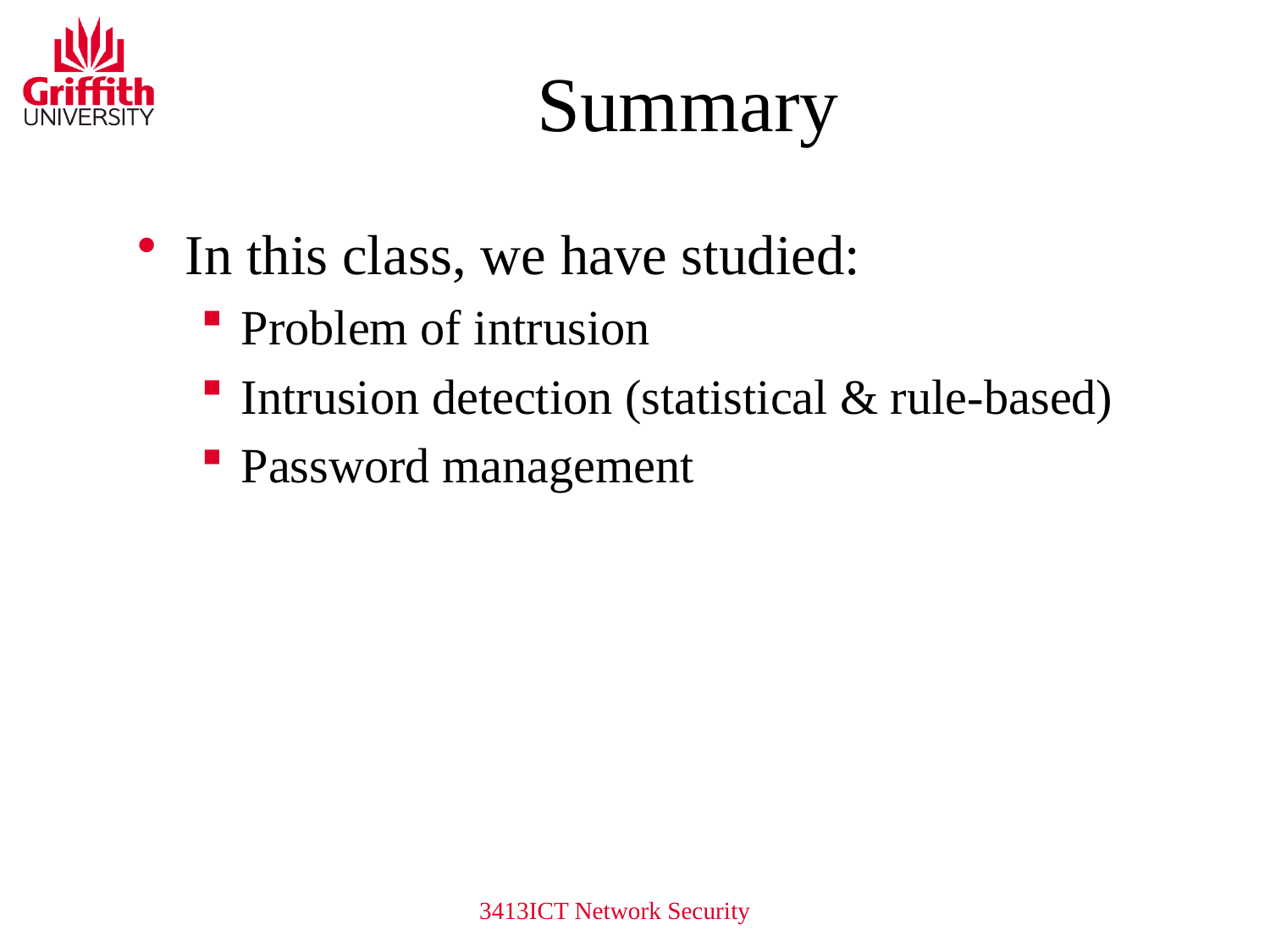

# Summary
In this class, we have studied:
Problem of intrusion
Intrusion detection (statistical & rule-based)
Password management

3413ICT Network Security